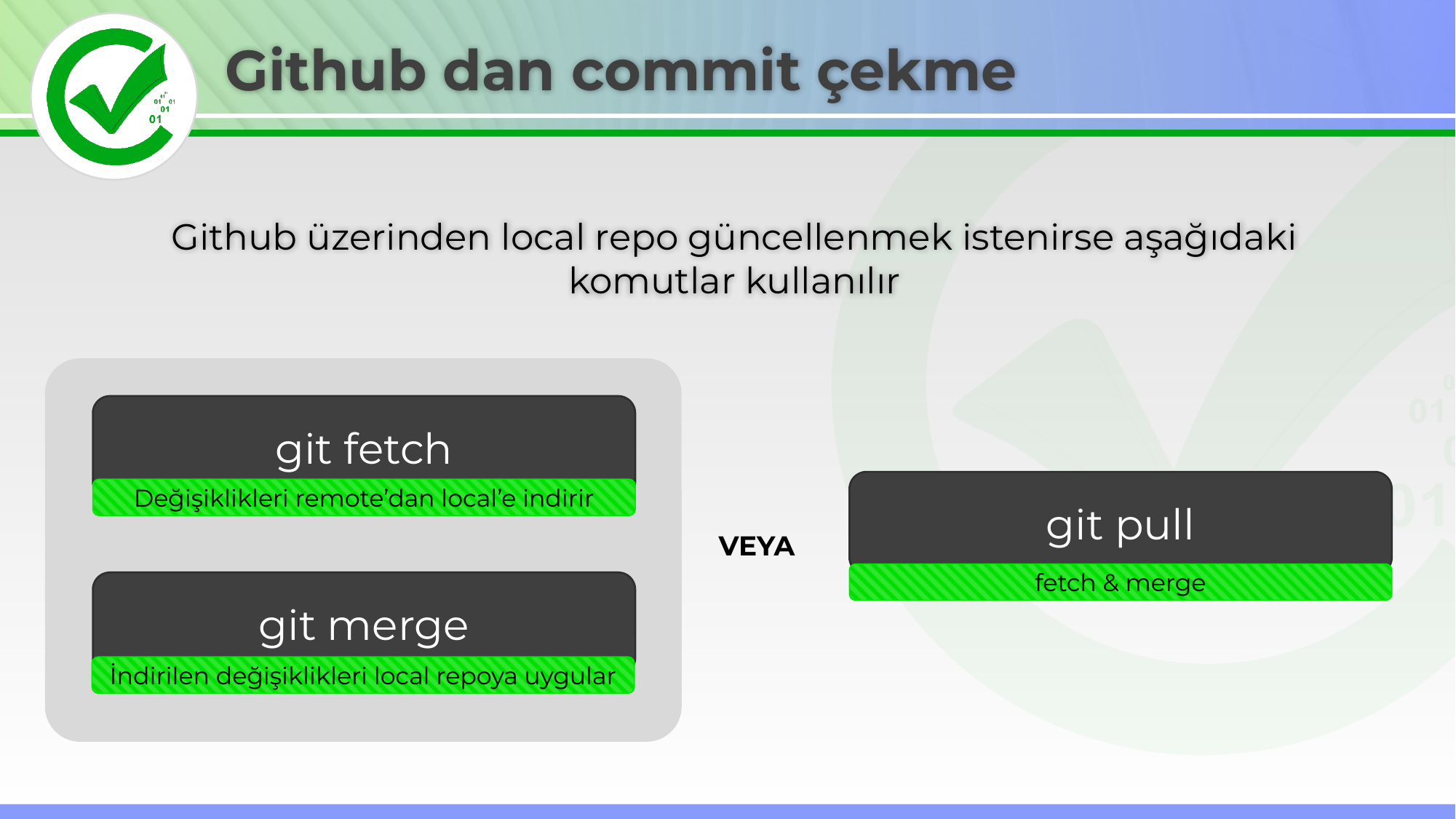

Github dan commit çekme
Github üzerinden local repo güncellenmek istenirse aşağıdaki komutlar kullanılır

git fetch
Değişiklikleri remote’dan local’e indirir
git pull
fetch & merge
VEYA
git merge
İndirilen değişiklikleri local repoya uygular